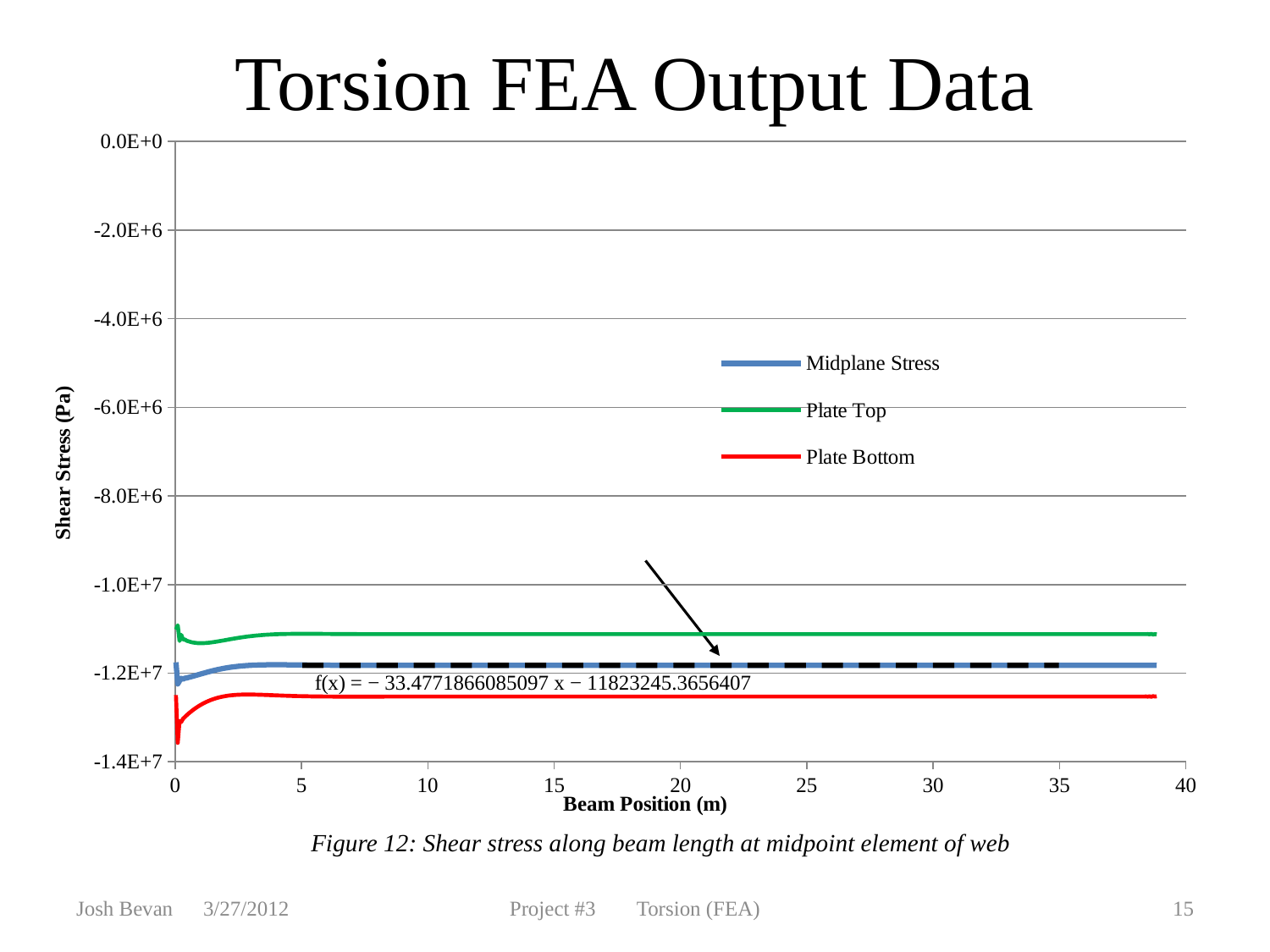

Torsion FEA Output Data

### Chart

| Category |  |  |  |  |
|---|---|---|---|---|
Figure 12: Shear stress along beam length at midpoint element of web
Josh Bevan	3/27/2012
Project #3	Torsion (FEA)
15